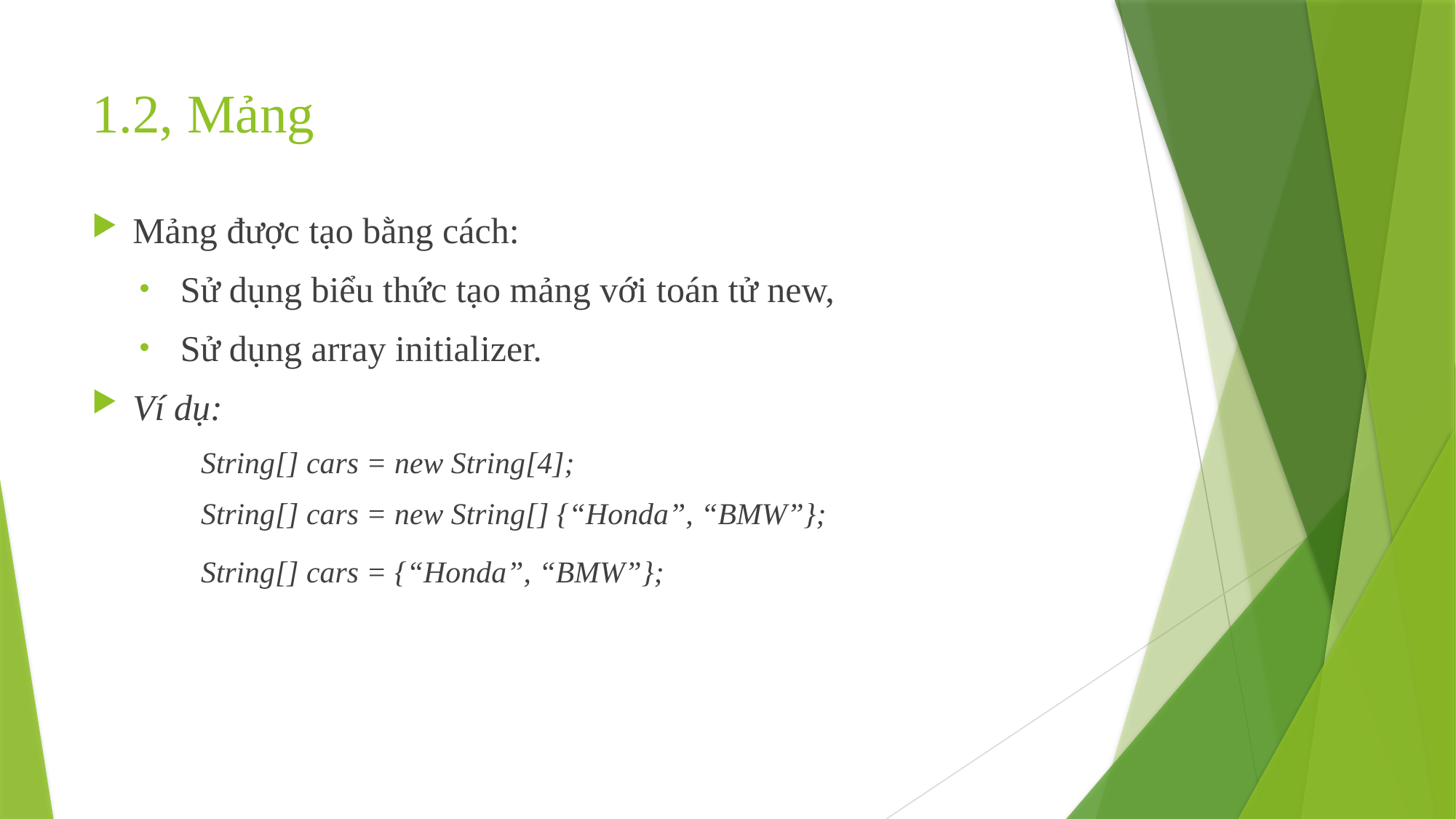

# 1.2, Mảng
Mảng được tạo bằng cách:
Sử dụng biểu thức tạo mảng với toán tử new,
Sử dụng array initializer.
Ví dụ:
	String[] cars = new String[4];
	String[] cars = new String[] {“Honda”, “BMW”};
	String[] cars = {“Honda”, “BMW”};